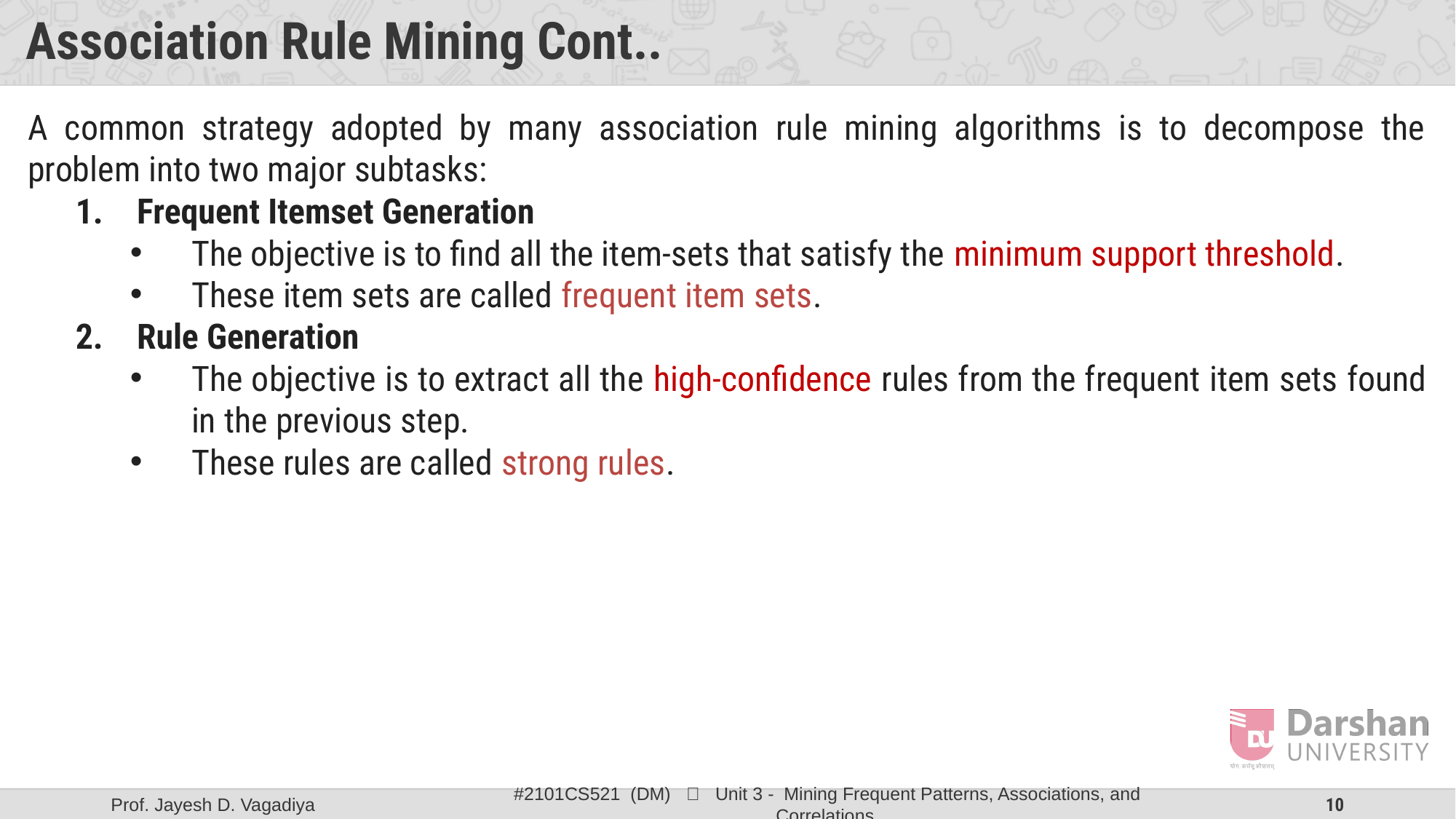

# Association Rule Mining Cont..
A common strategy adopted by many association rule mining algorithms is to decompose the problem into two major subtasks:
Frequent Itemset Generation
The objective is to find all the item-sets that satisfy the minimum support threshold.
These item sets are called frequent item sets.
Rule Generation
The objective is to extract all the high-confidence rules from the frequent item sets found in the previous step.
These rules are called strong rules.